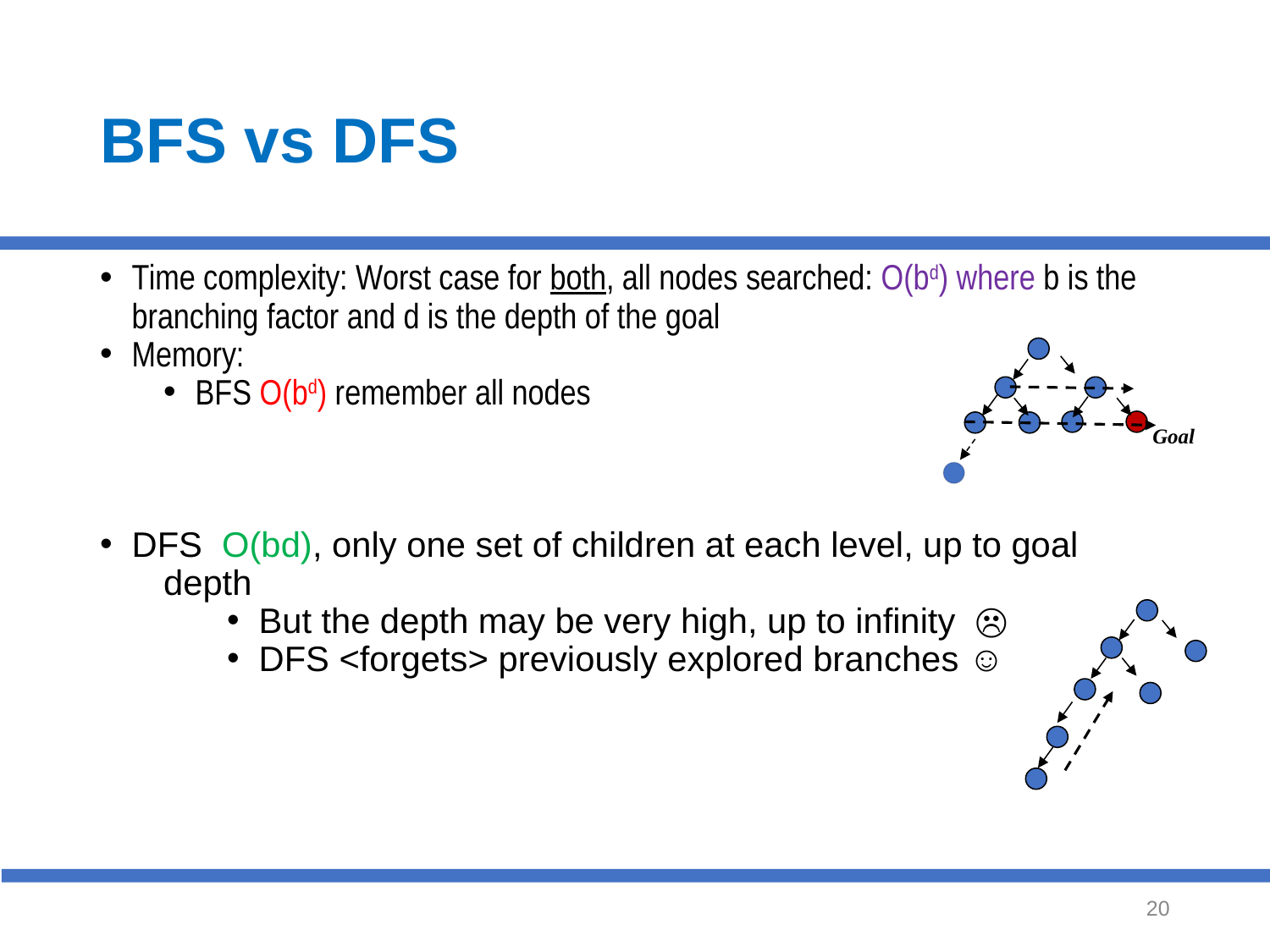

# BFS vs DFS
Time complexity: Worst case for both, all nodes searched: O(bd) where b is the branching factor and d is the depth of the goal
Memory:
BFS O(bd) remember all nodes

DFS  O(bd), only one set of children at each level, up to goal
depth
But the depth may be very high, up to infinity  ☹
DFS <forgets> previously explored branches ☺

Goal

20